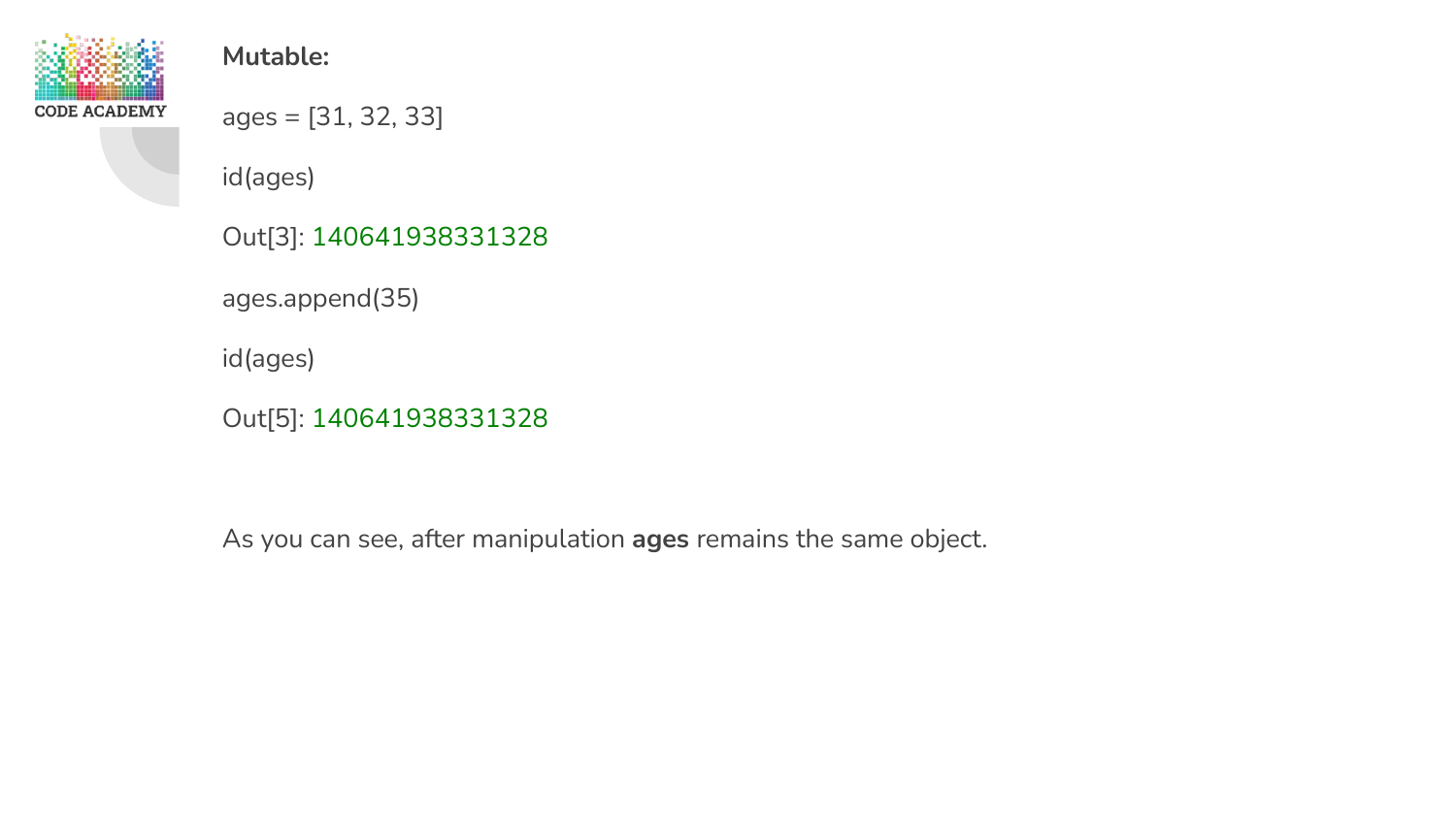

Mutable:
ages = [31, 32, 33]
id(ages)
Out[3]: 140641938331328
ages.append(35)
id(ages)
Out[5]: 140641938331328

As you can see, after manipulation ages remains the same object.